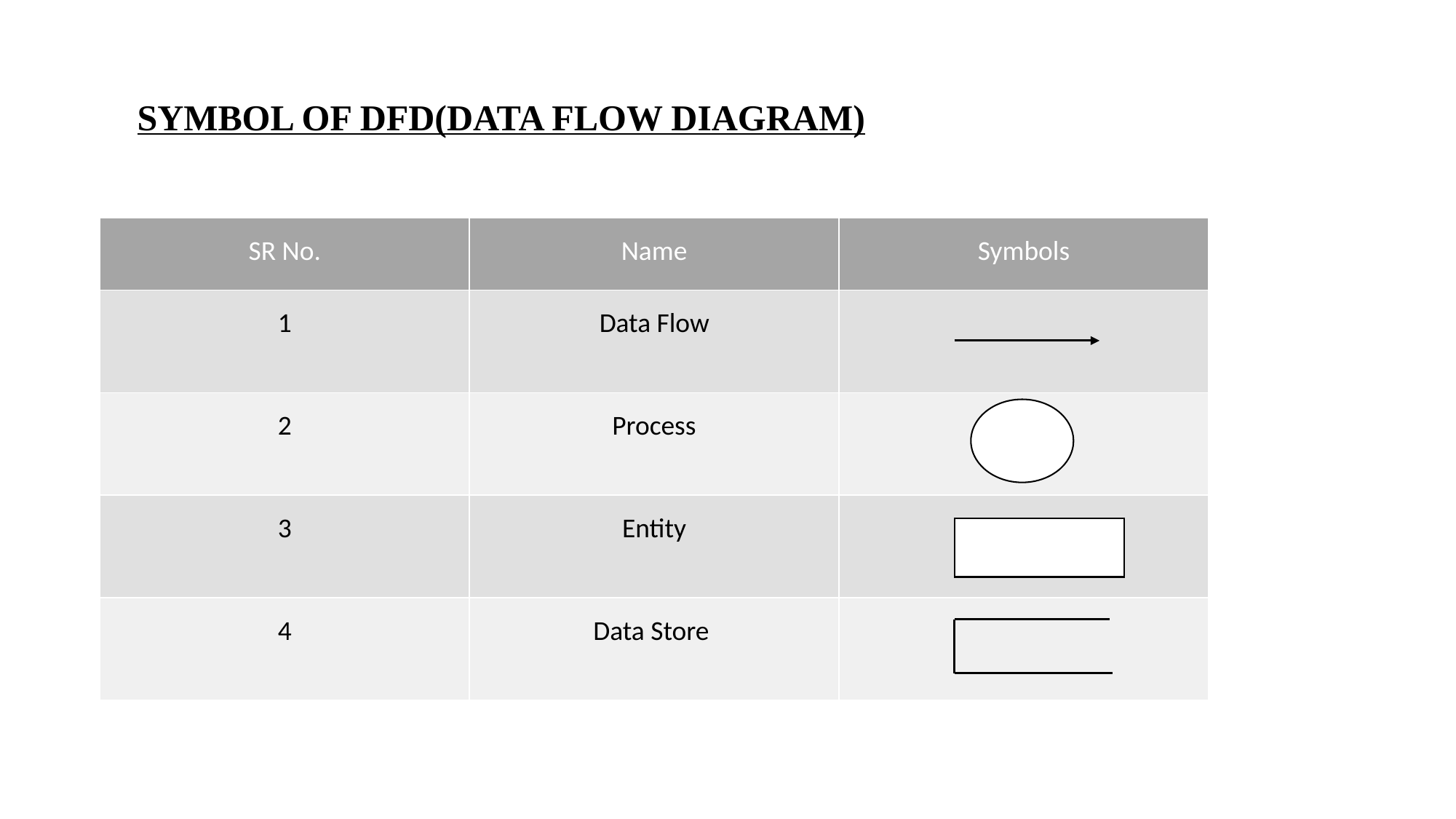

SYMBOL OF DFD(DATA FLOW DIAGRAM)
| SR No. | Name | Symbols |
| --- | --- | --- |
| 1 | Data Flow |  |
| 2 | Process |  |
| 3 | Entity |  |
| 4 | Data Store |  |